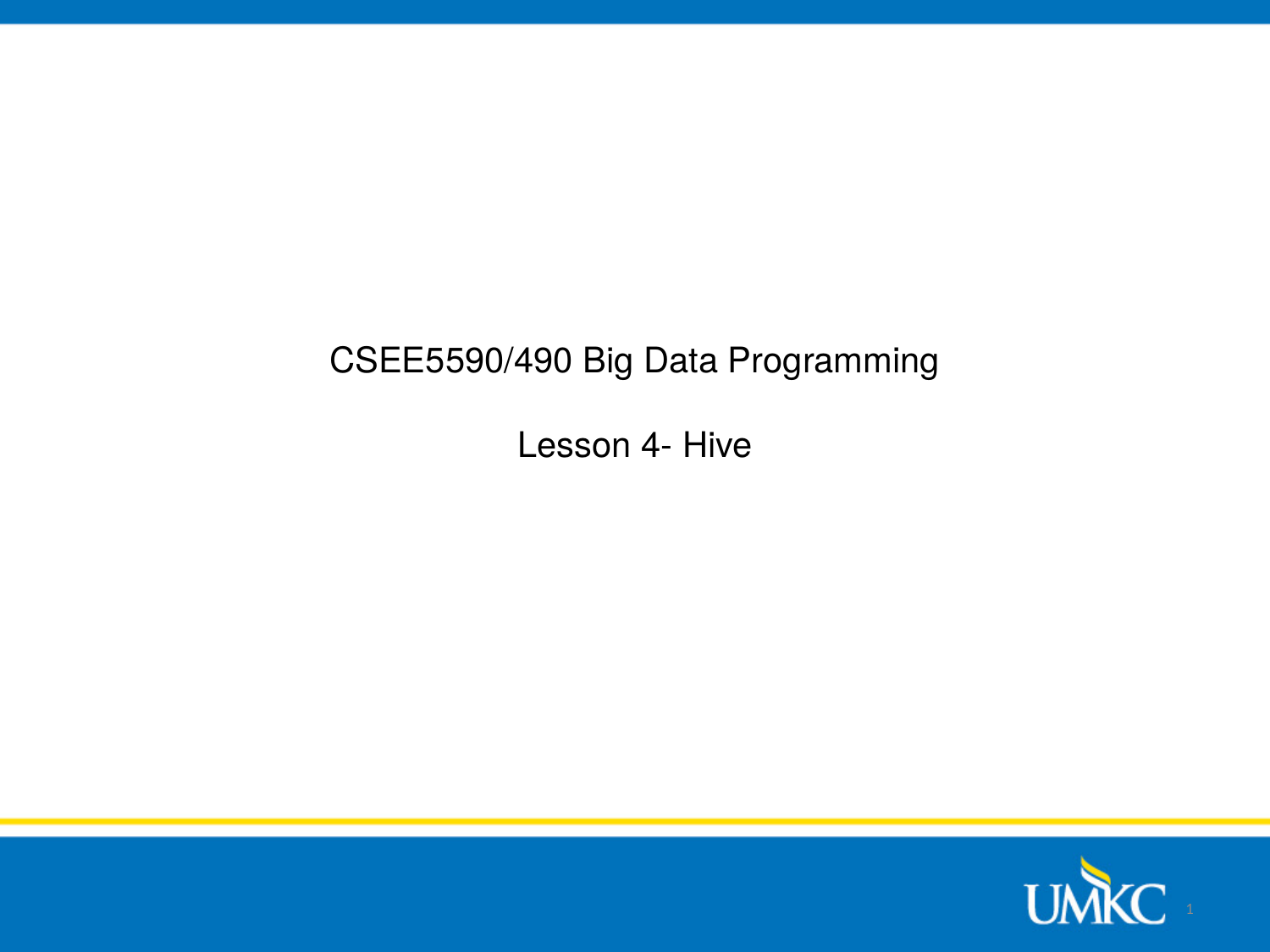

# CSEE5590/490 Big Data Programming Lesson 4- Hive

1